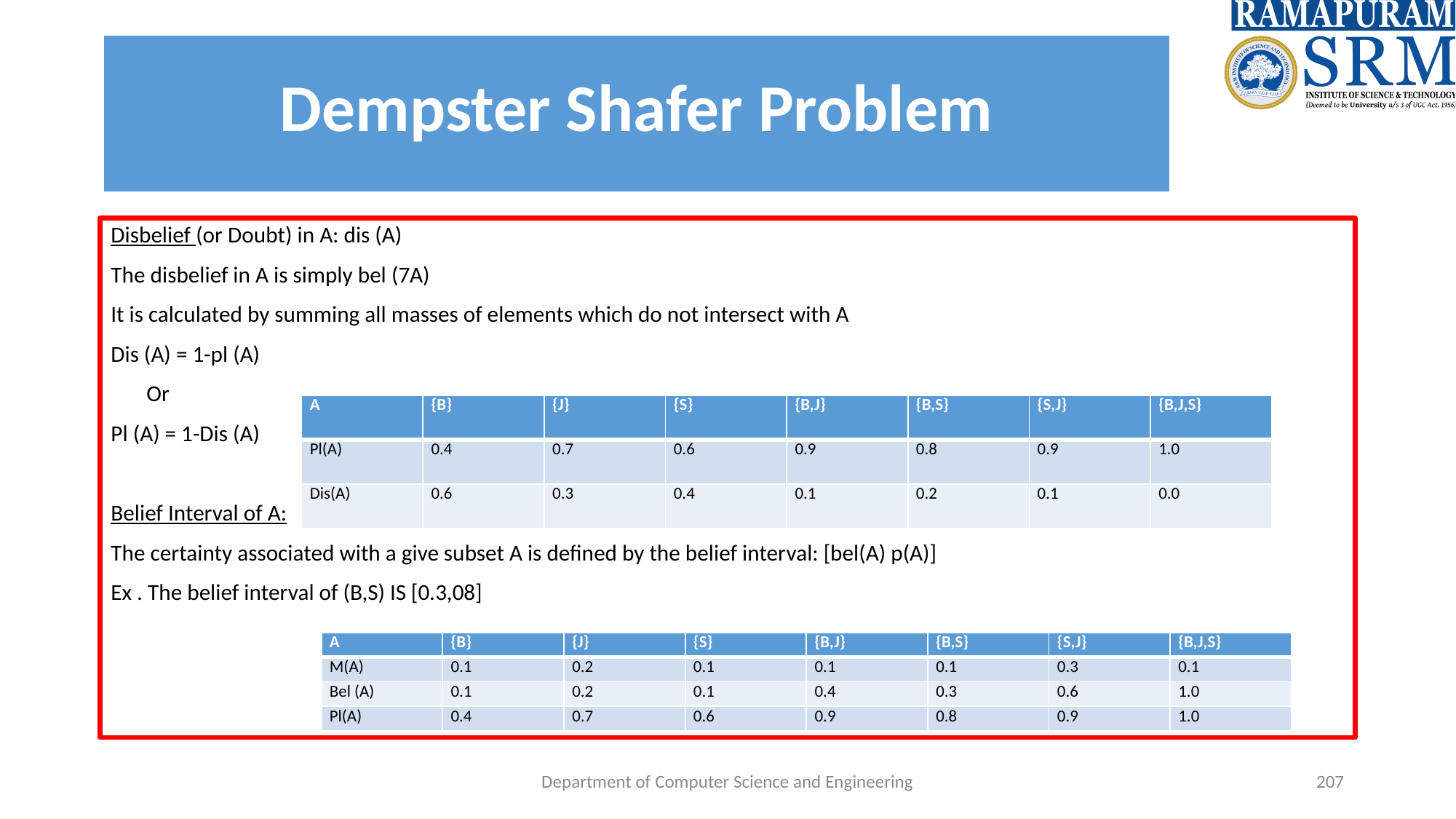

Dempster Shafer Problem
#
Disbelief (or Doubt) in A: dis (A)
The disbelief in A is simply bel (7A)
It is calculated by summing all masses of elements which do not intersect with A
Dis (A) = 1-pl (A)
       Or
Pl (A) = 1-Dis (A)

Belief Interval of A:
The certainty associated with a give subset A is defined by the belief interval: [bel(A) p(A)]
Ex . The belief interval of (B,S) IS [0.3,08]

| A | {B} | {J} | {S} | {B,J} | {B,S} | {S,J} | {B,J,S} |
| --- | --- | --- | --- | --- | --- | --- | --- |
| Pl(A) | 0.4 | 0.7 | 0.6 | 0.9 | 0.8 | 0.9 | 1.0 |
| Dis(A) | 0.6 | 0.3 | 0.4 | 0.1 | 0.2 | 0.1 | 0.0 |
| A | {B} | {J} | {S} | {B,J} | {B,S} | {S,J} | {B,J,S} |
| --- | --- | --- | --- | --- | --- | --- | --- |
| M(A) | 0.1 | 0.2 | 0.1 | 0.1 | 0.1 | 0.3 | 0.1 |
| Bel (A) | 0.1 | 0.2 | 0.1 | 0.4 | 0.3 | 0.6 | 1.0 |
| Pl(A) | 0.4 | 0.7 | 0.6 | 0.9 | 0.8 | 0.9 | 1.0 |
Department of Computer Science and Engineering
207